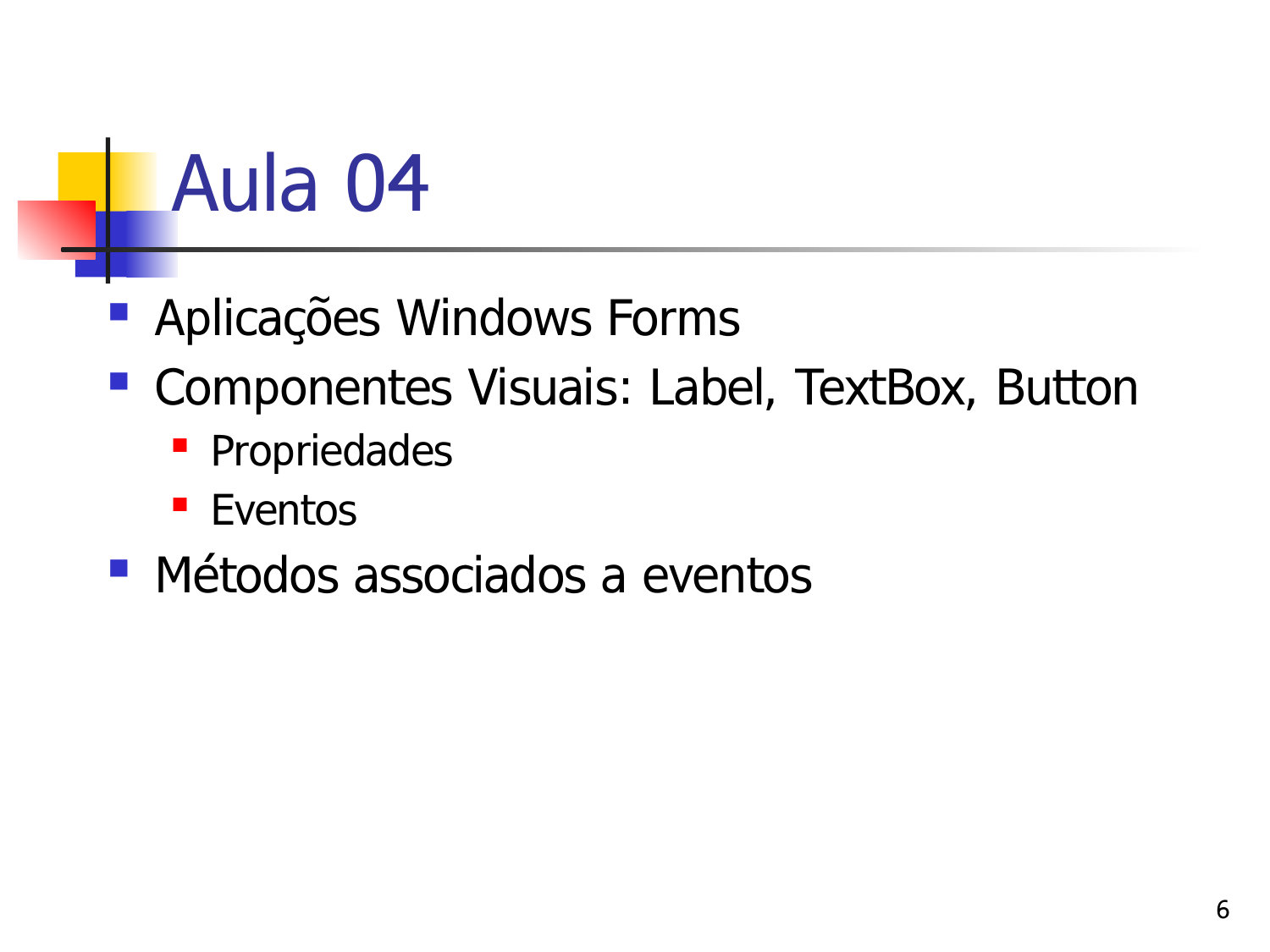

# Aula 04
Aplicações Windows Forms
Componentes Visuais: Label, TextBox, Button
Propriedades
Eventos
Métodos associados a eventos
6